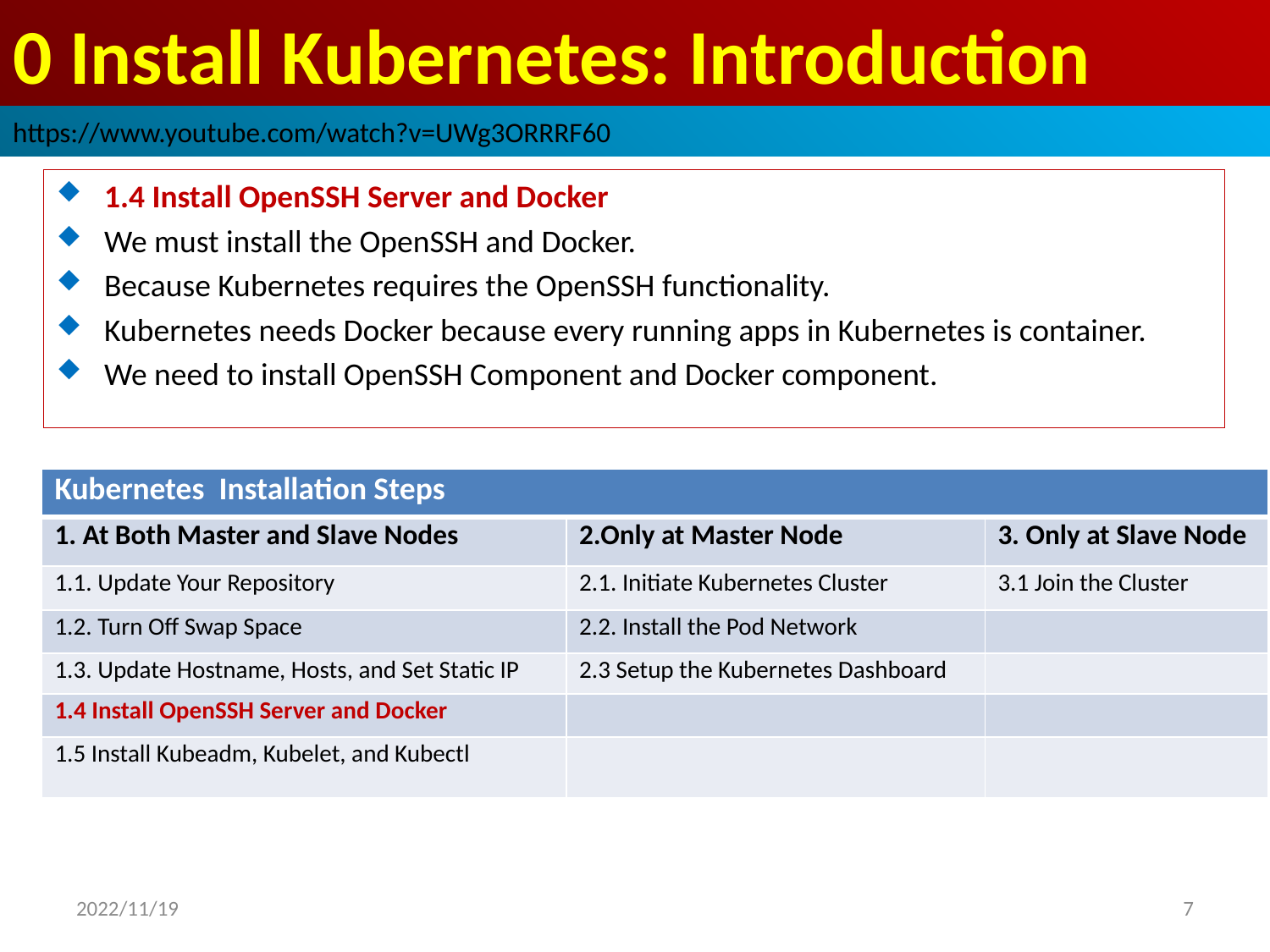

# 0 Install Kubernetes: Introduction
https://www.youtube.com/watch?v=UWg3ORRRF60
1.4 Install OpenSSH Server and Docker
We must install the OpenSSH and Docker.
Because Kubernetes requires the OpenSSH functionality.
Kubernetes needs Docker because every running apps in Kubernetes is container.
We need to install OpenSSH Component and Docker component.
| Kubernetes Installation Steps |  |  |
| --- | --- | --- |
| 1. At Both Master and Slave Nodes | 2.Only at Master Node | 3. Only at Slave Node |
| 1.1. Update Your Repository | 2.1. Initiate Kubernetes Cluster | 3.1 Join the Cluster |
| 1.2. Turn Off Swap Space | 2.2. Install the Pod Network |  |
| 1.3. Update Hostname, Hosts, and Set Static IP | 2.3 Setup the Kubernetes Dashboard |  |
| 1.4 Install OpenSSH Server and Docker |  |  |
| 1.5 Install Kubeadm, Kubelet, and Kubectl |  |  |
2022/11/19
7